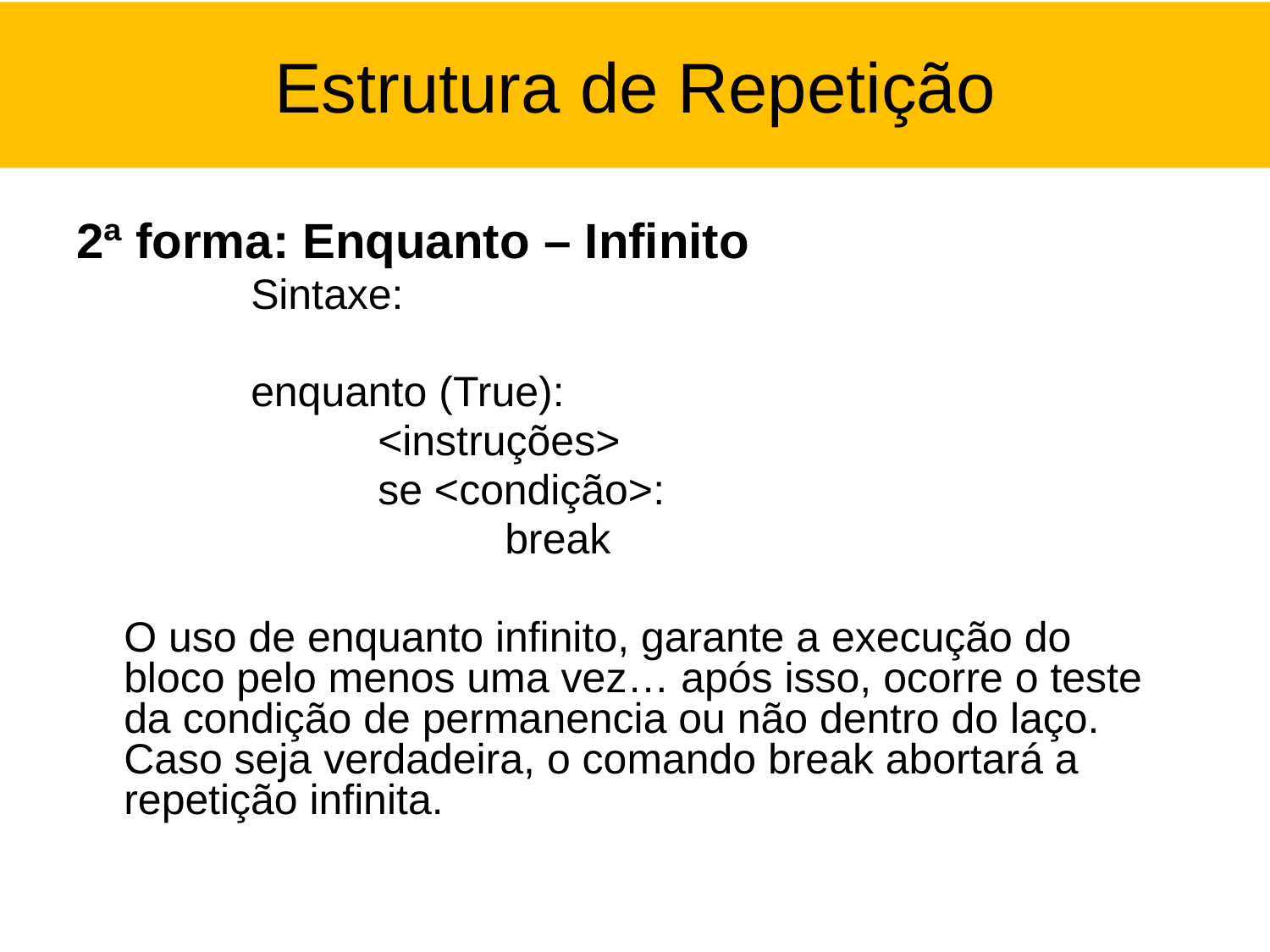

# Estrutura de Repetição
2ª forma: Enquanto – Infinito
		Sintaxe:

		enquanto (True):
			<instruções>
			se <condição>:
				break

	O uso de enquanto infinito, garante a execução do bloco pelo menos uma vez… após isso, ocorre o teste da condição de permanencia ou não dentro do laço. Caso seja verdadeira, o comando break abortará a repetição infinita.